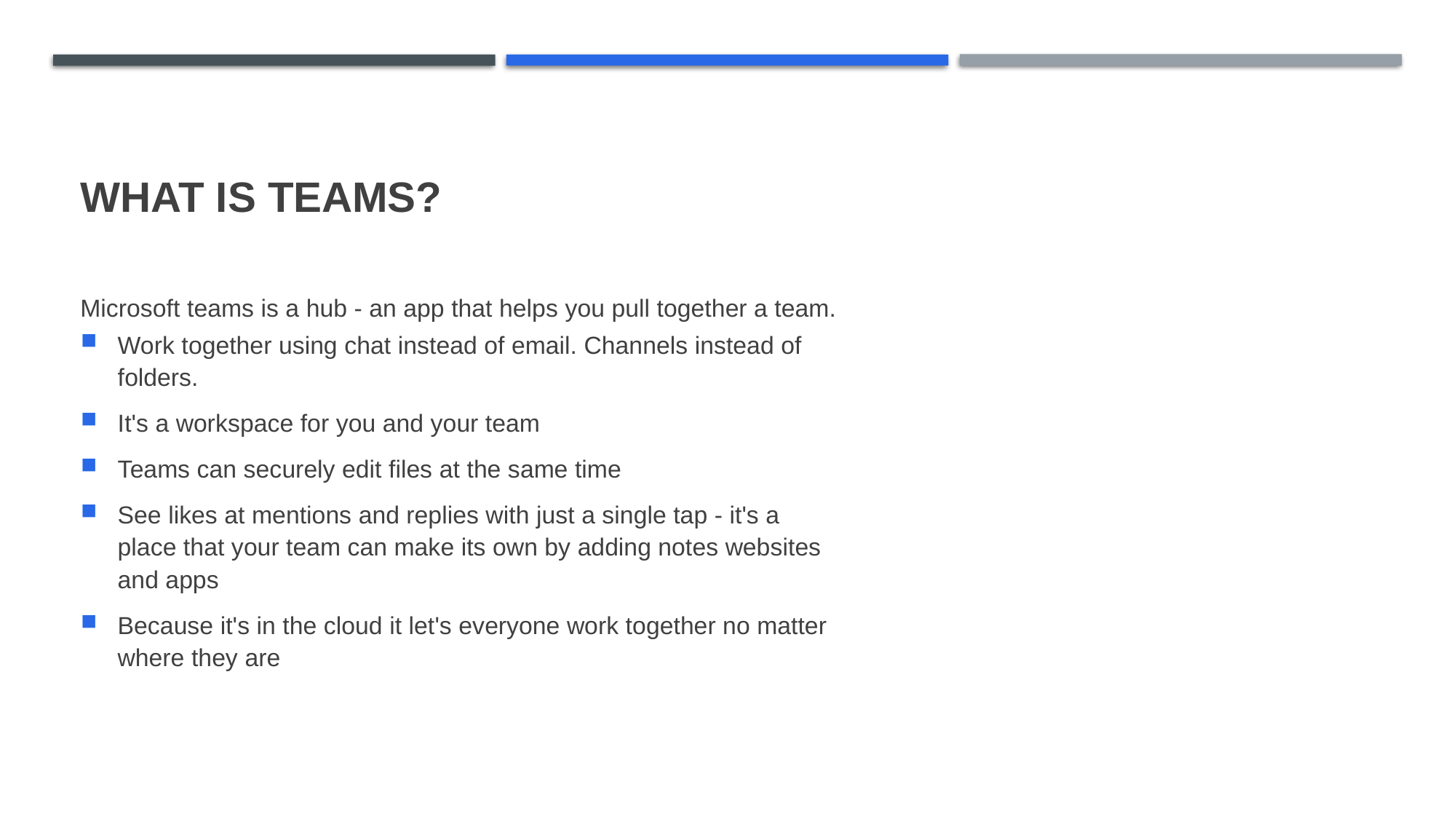

# What is Teams?
Microsoft teams is a hub - an app that helps you pull together a team.
Work together using chat instead of email. Channels instead of folders.
It's a workspace for you and your team
Teams can securely edit files at the same time
See likes at mentions and replies with just a single tap - it's a place that your team can make its own by adding notes websites and apps
Because it's in the cloud it let's everyone work together no matter where they are